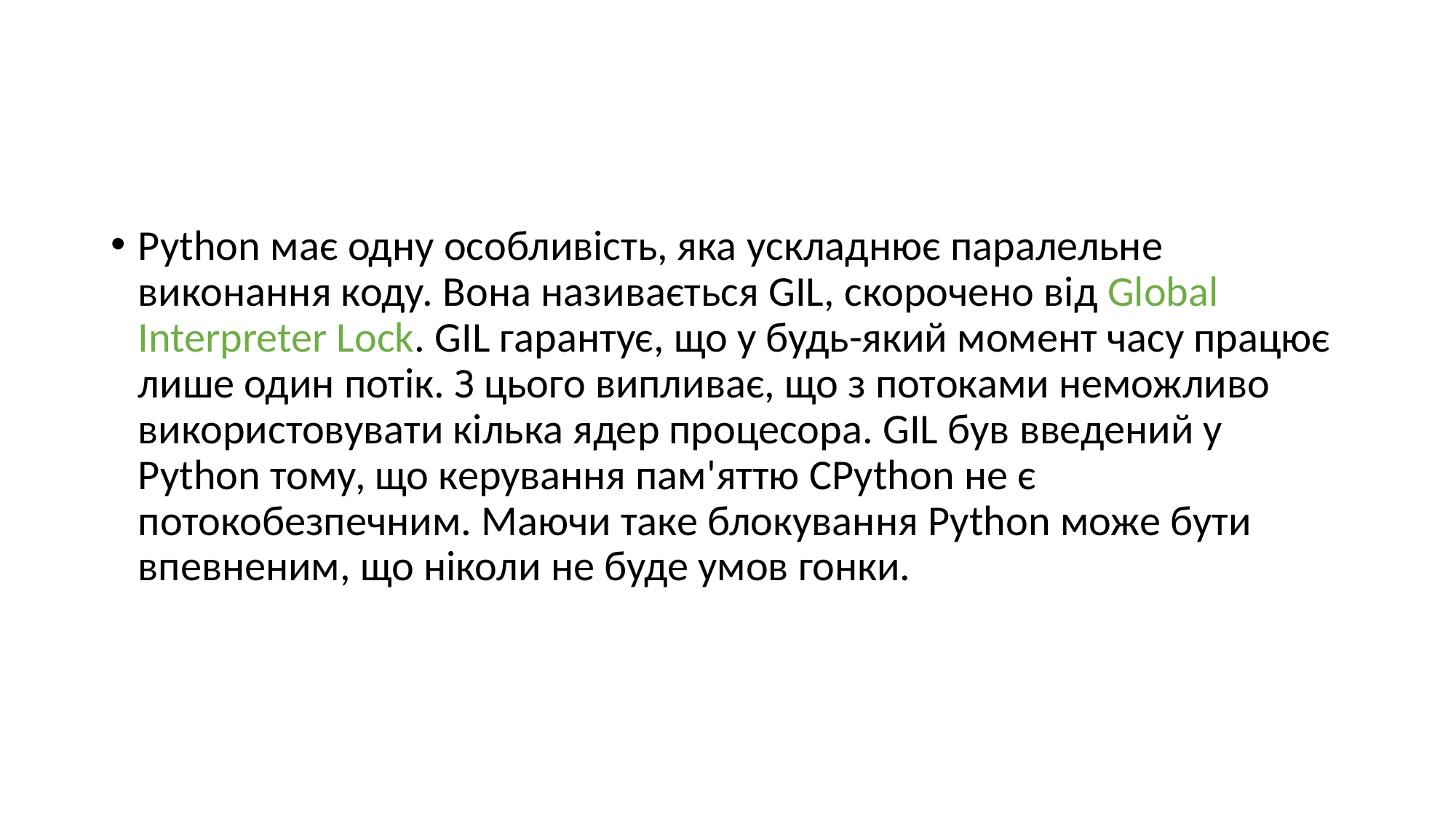

#
Python має одну особливість, яка ускладнює паралельне виконання коду. Вона називається GIL, скорочено від Global Interpreter Lock. GIL гарантує, що у будь-який момент часу працює лише один потік. З цього випливає, що з потоками неможливо використовувати кілька ядер процесора. GIL був введений у Python тому, що керування пам'яттю CPython не є потокобезпечним. Маючи таке блокування Python може бути впевненим, що ніколи не буде умов гонки.